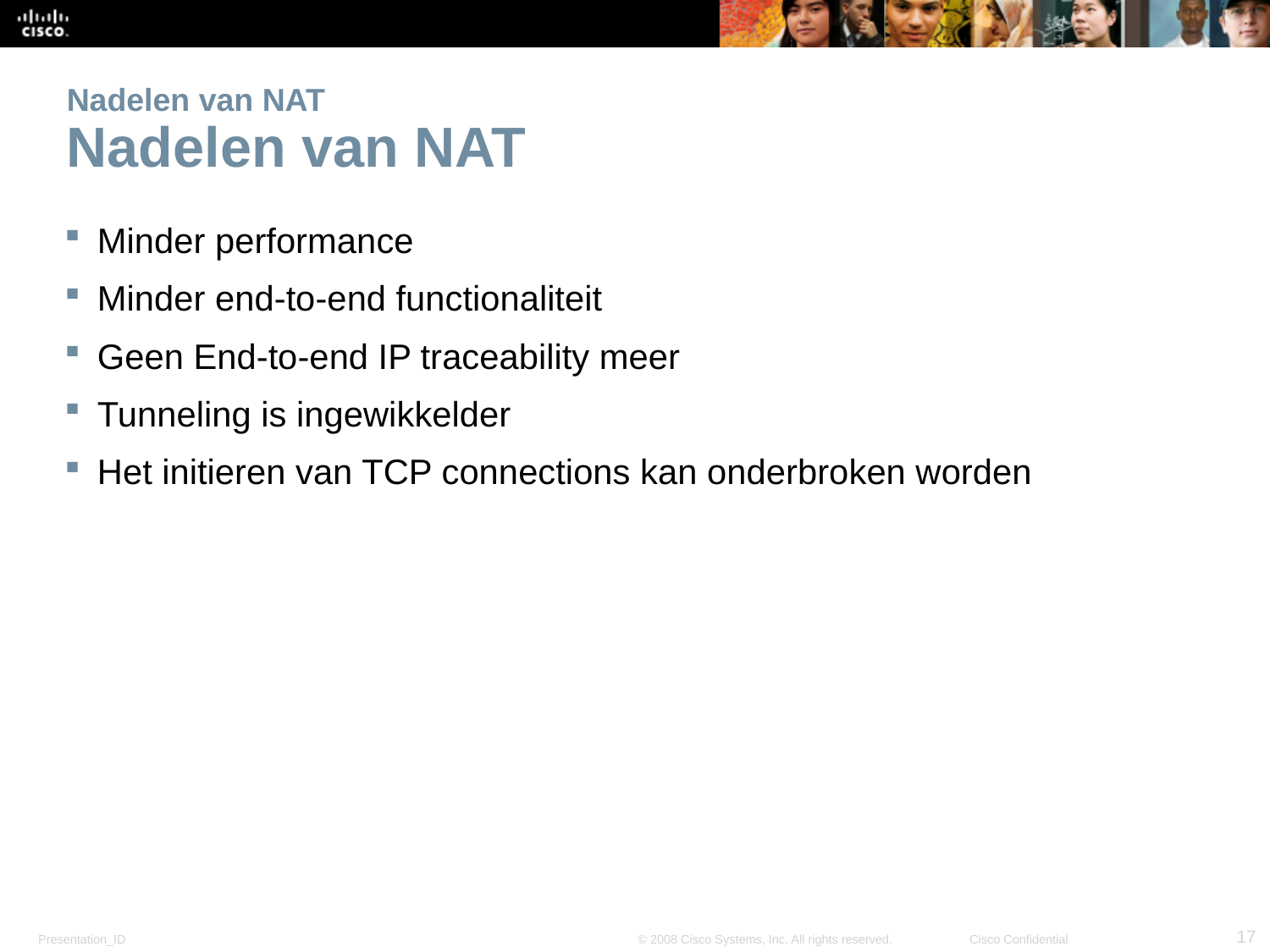

# Nadelen van NAT Nadelen van NAT
Minder performance
Minder end-to-end functionaliteit
Geen End-to-end IP traceability meer
Tunneling is ingewikkelder
Het initieren van TCP connections kan onderbroken worden